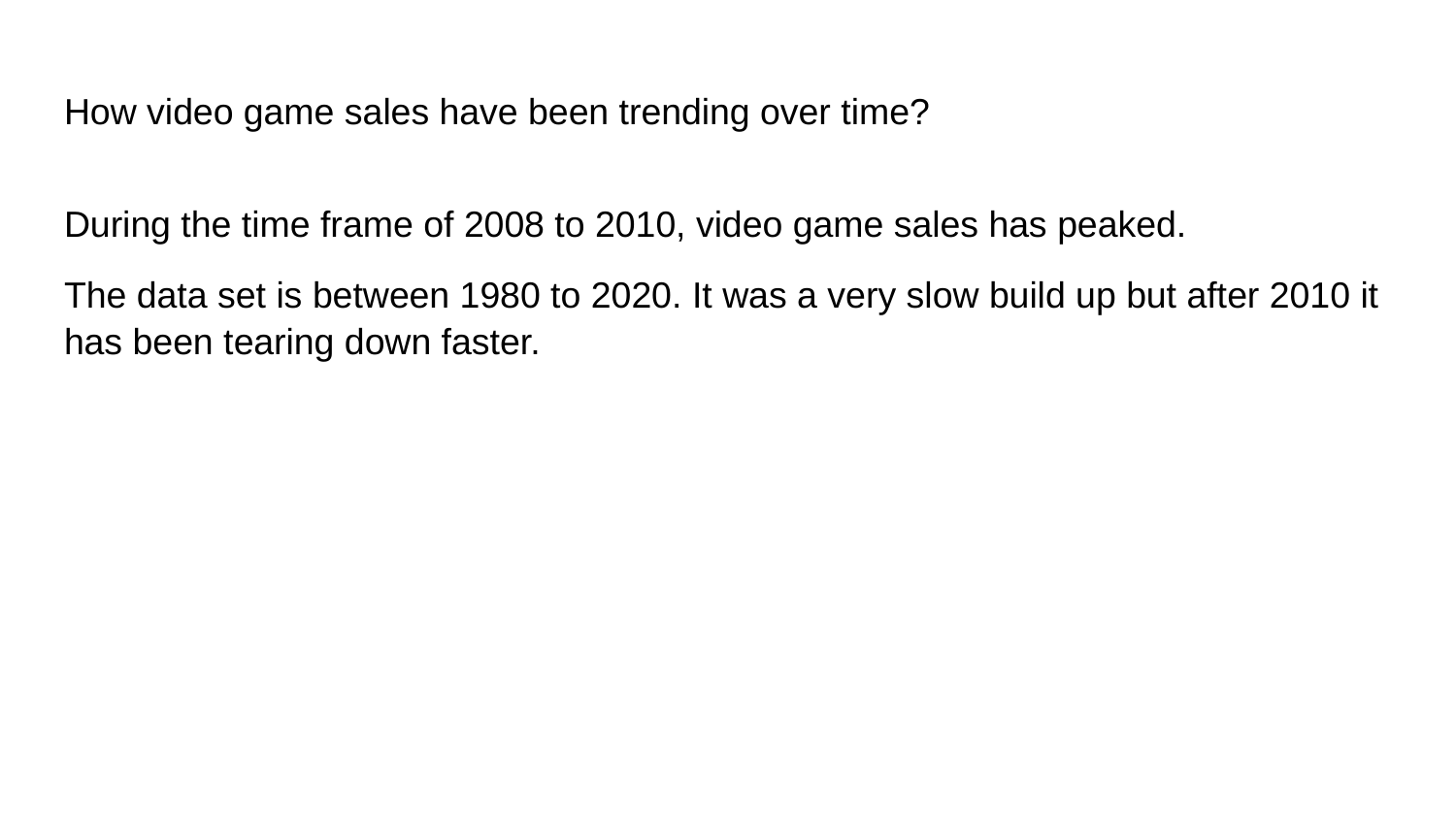

# How video game sales have been trending over time?
During the time frame of 2008 to 2010, video game sales has peaked.
The data set is between 1980 to 2020. It was a very slow build up but after 2010 it has been tearing down faster.